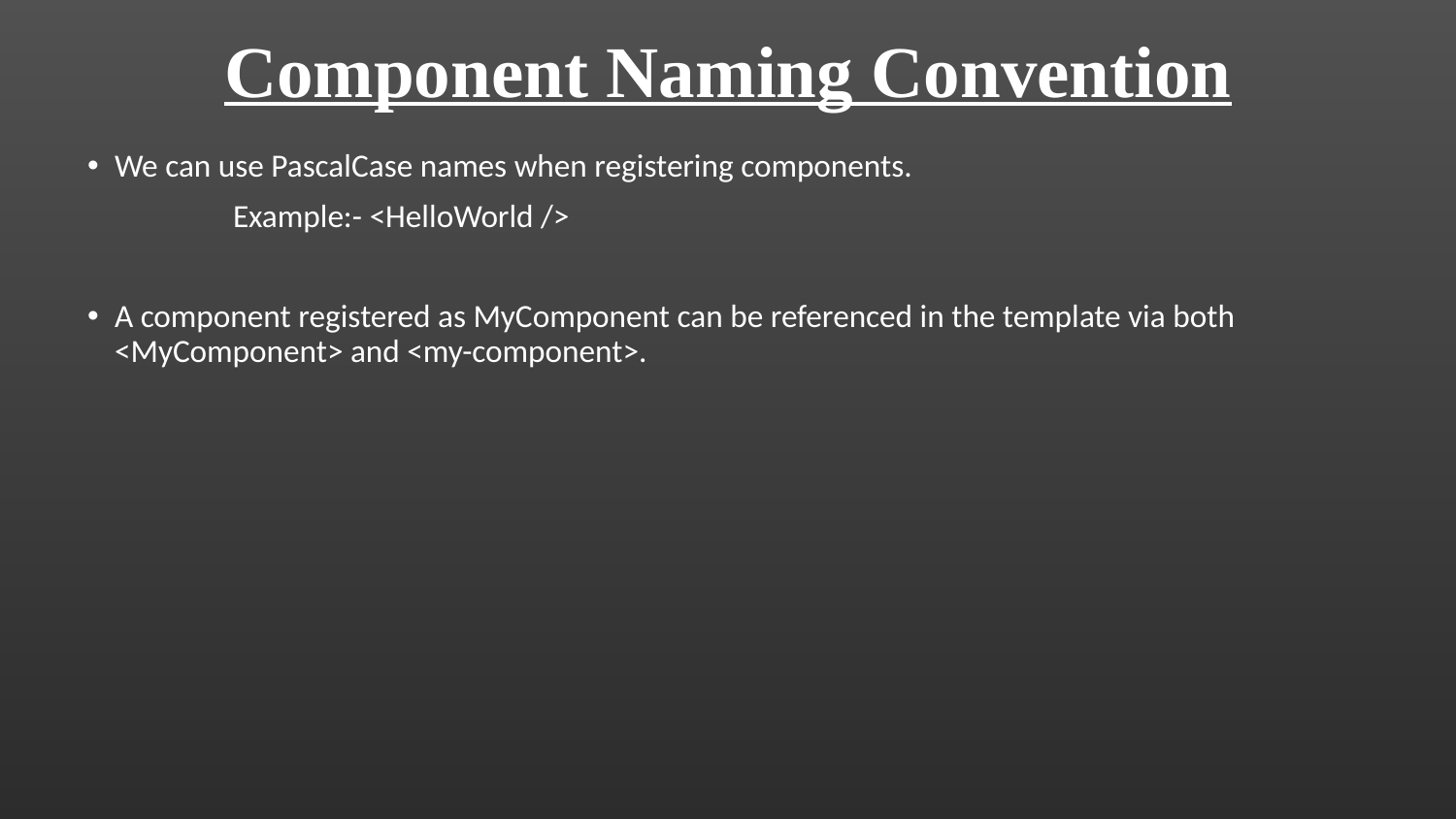

# Component Naming Convention
We can use PascalCase names when registering components.
	Example:- <HelloWorld />

A component registered as MyComponent can be referenced in the template via both <MyComponent> and <my-component>.